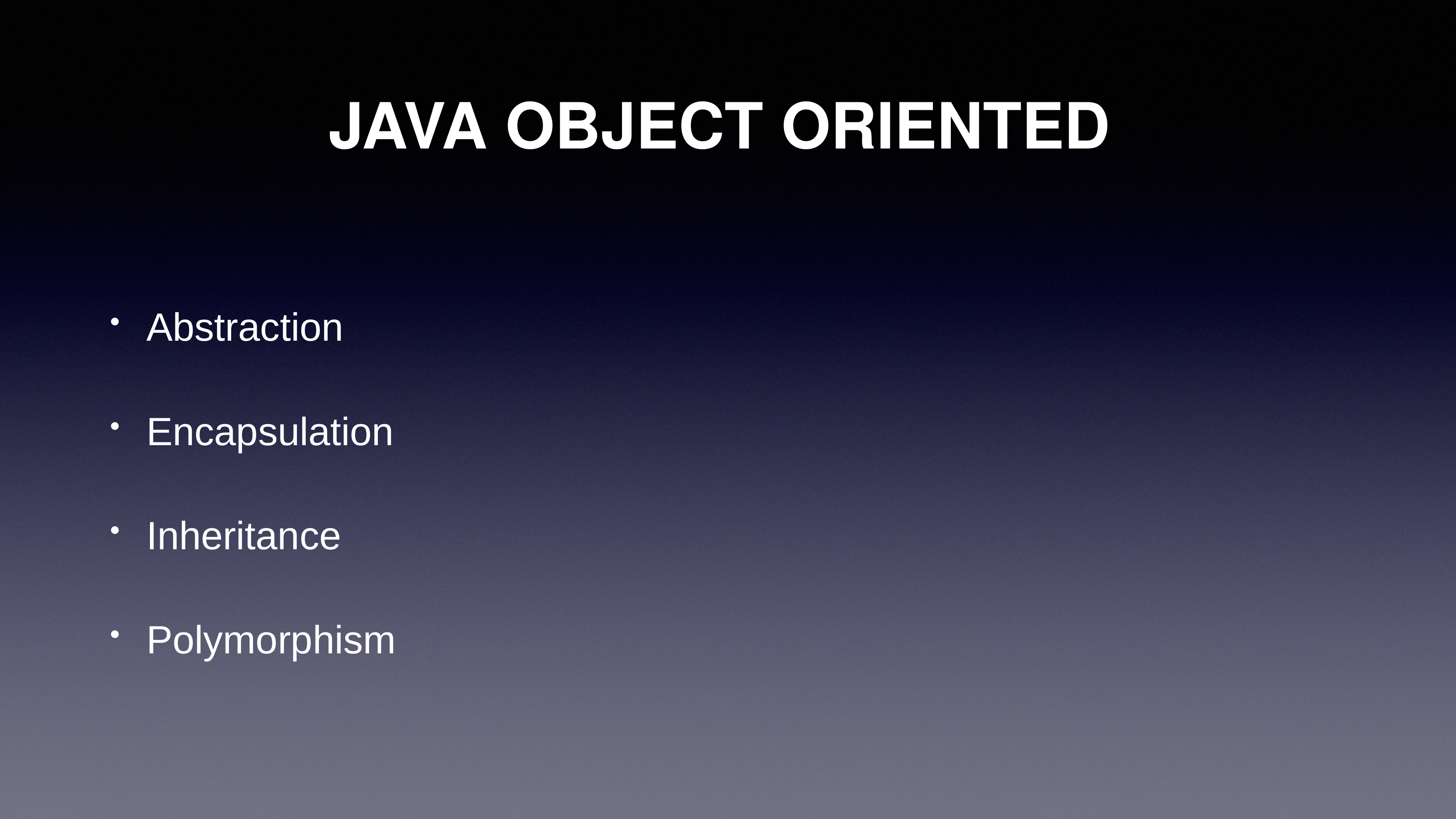

# JAVA OBJECT ORIENTED
Abstraction
Encapsulation
Inheritance
Polymorphism